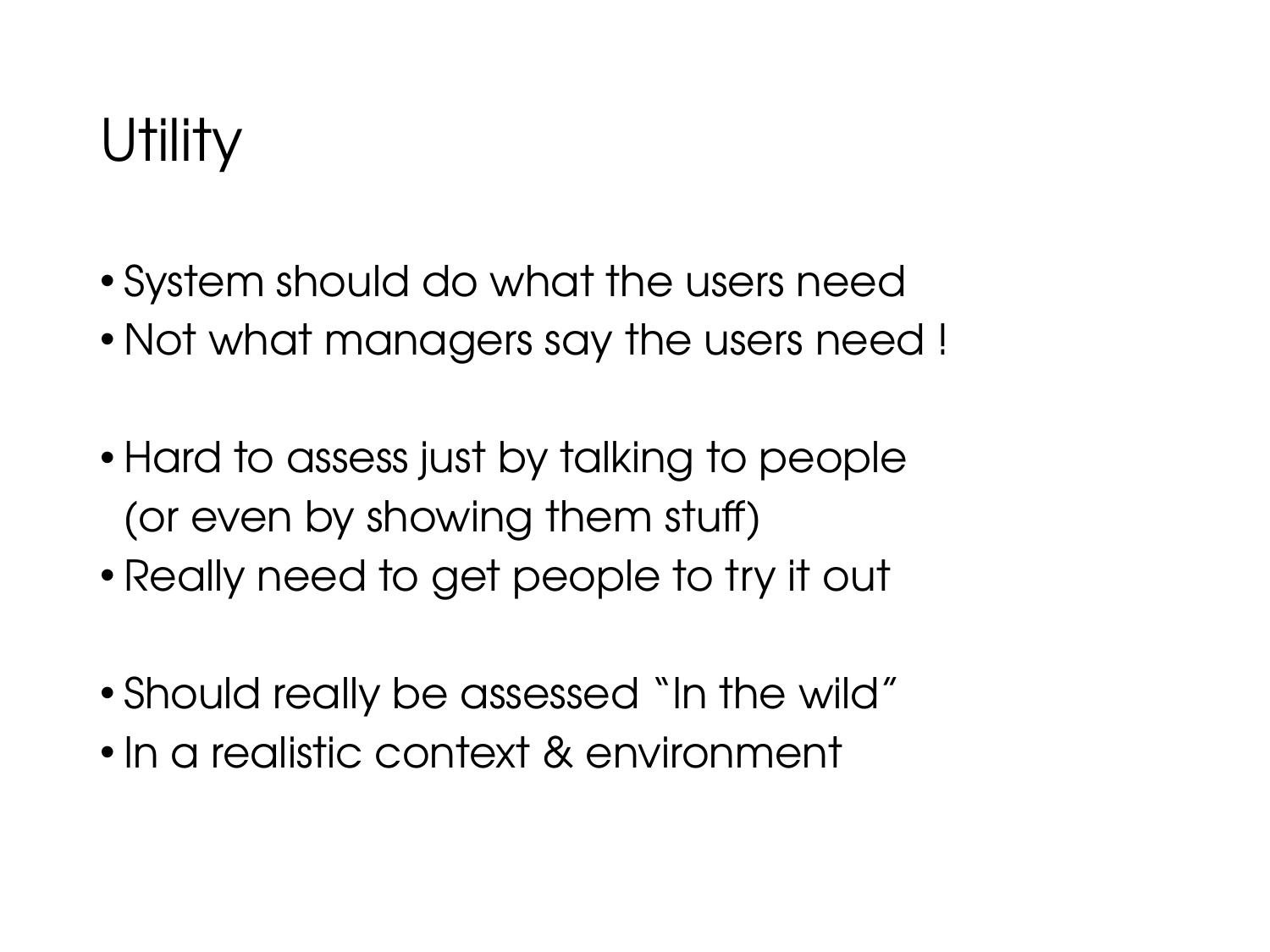

# Utility
System should do what the users need
Not what managers say the users need !

Hard to assess just by talking to people
  (or even by showing them stuff)
Really need to get people to try it out

Should really be assessed “In the wild”
In a realistic context & environment